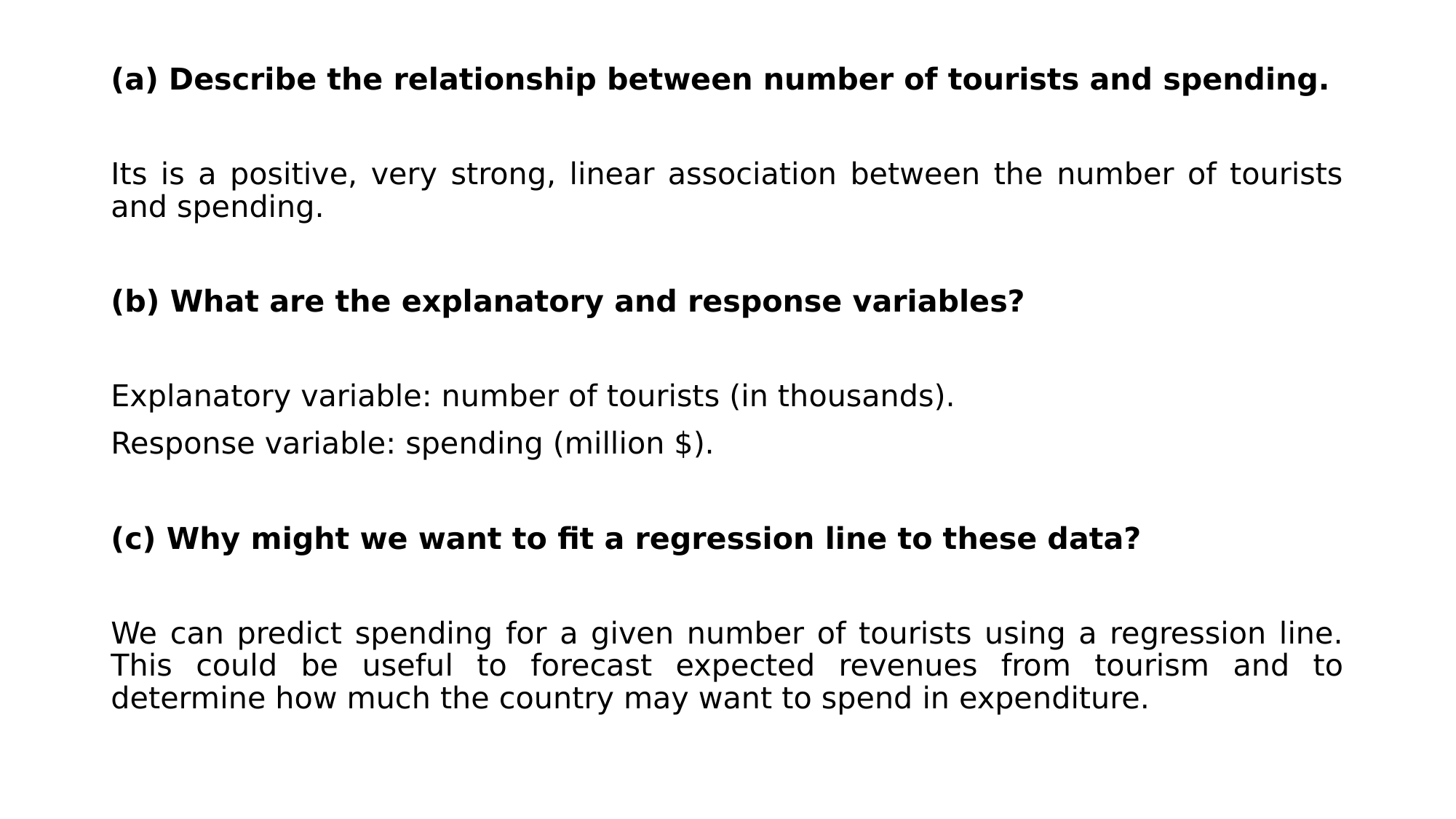

(a) Describe the relationship between number of tourists and spending.

Its is a positive, very strong, linear association between the number of tourists and spending.

(b) What are the explanatory and response variables?

Explanatory variable: number of tourists (in thousands).
Response variable: spending (million $).

(c) Why might we want to fit a regression line to these data?

We can predict spending for a given number of tourists using a regression line. This could be useful to forecast expected revenues from tourism and to determine how much the country may want to spend in expenditure.